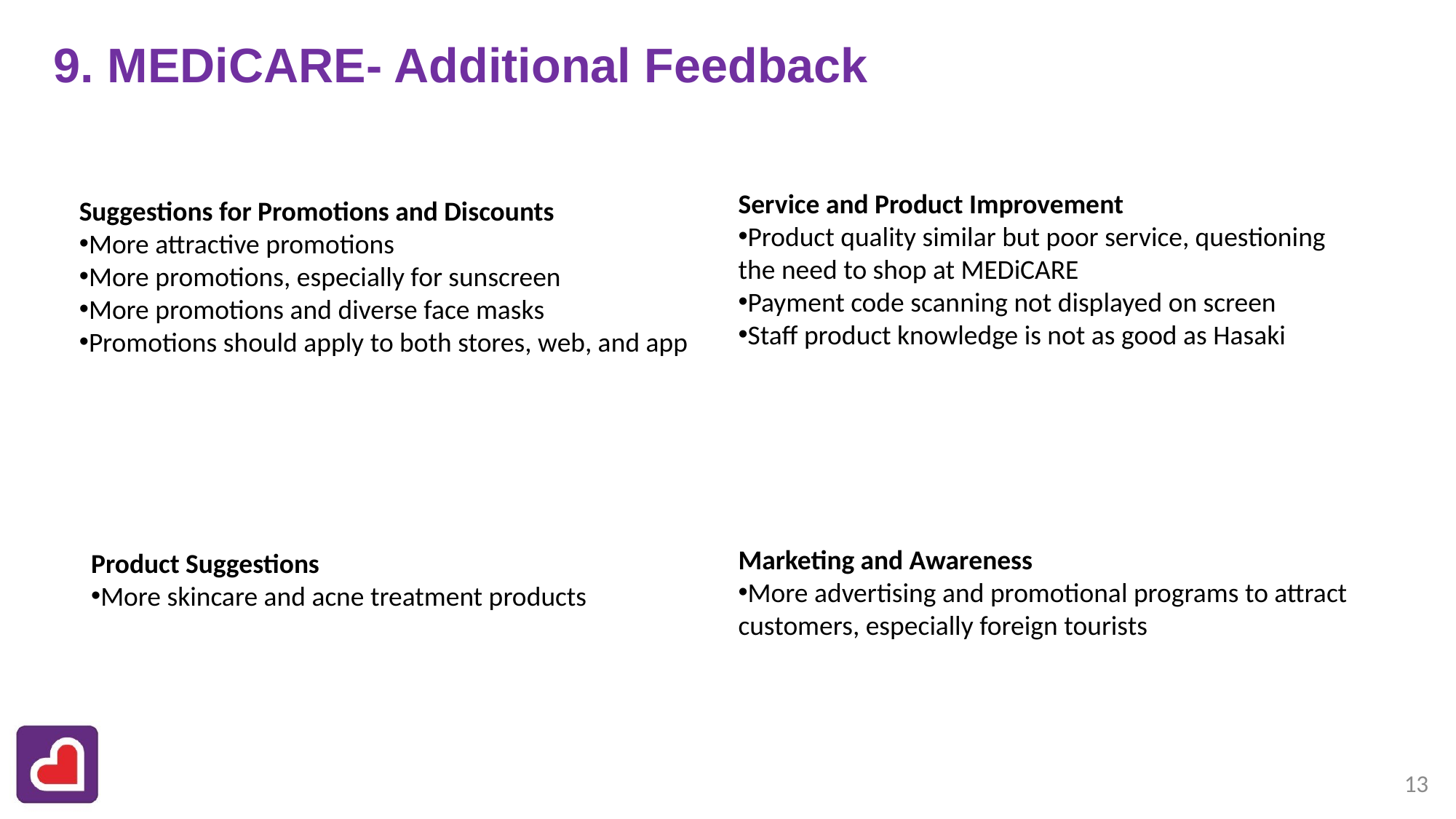

# 9. MEDiCARE- Additional Feedback
Service and Product Improvement
Product quality similar but poor service, questioning the need to shop at MEDiCARE
Payment code scanning not displayed on screen
Staff product knowledge is not as good as Hasaki
Suggestions for Promotions and Discounts
More attractive promotions
More promotions, especially for sunscreen
More promotions and diverse face masks
Promotions should apply to both stores, web, and app
Marketing and Awareness
More advertising and promotional programs to attract customers, especially foreign tourists
Product Suggestions
More skincare and acne treatment products
13